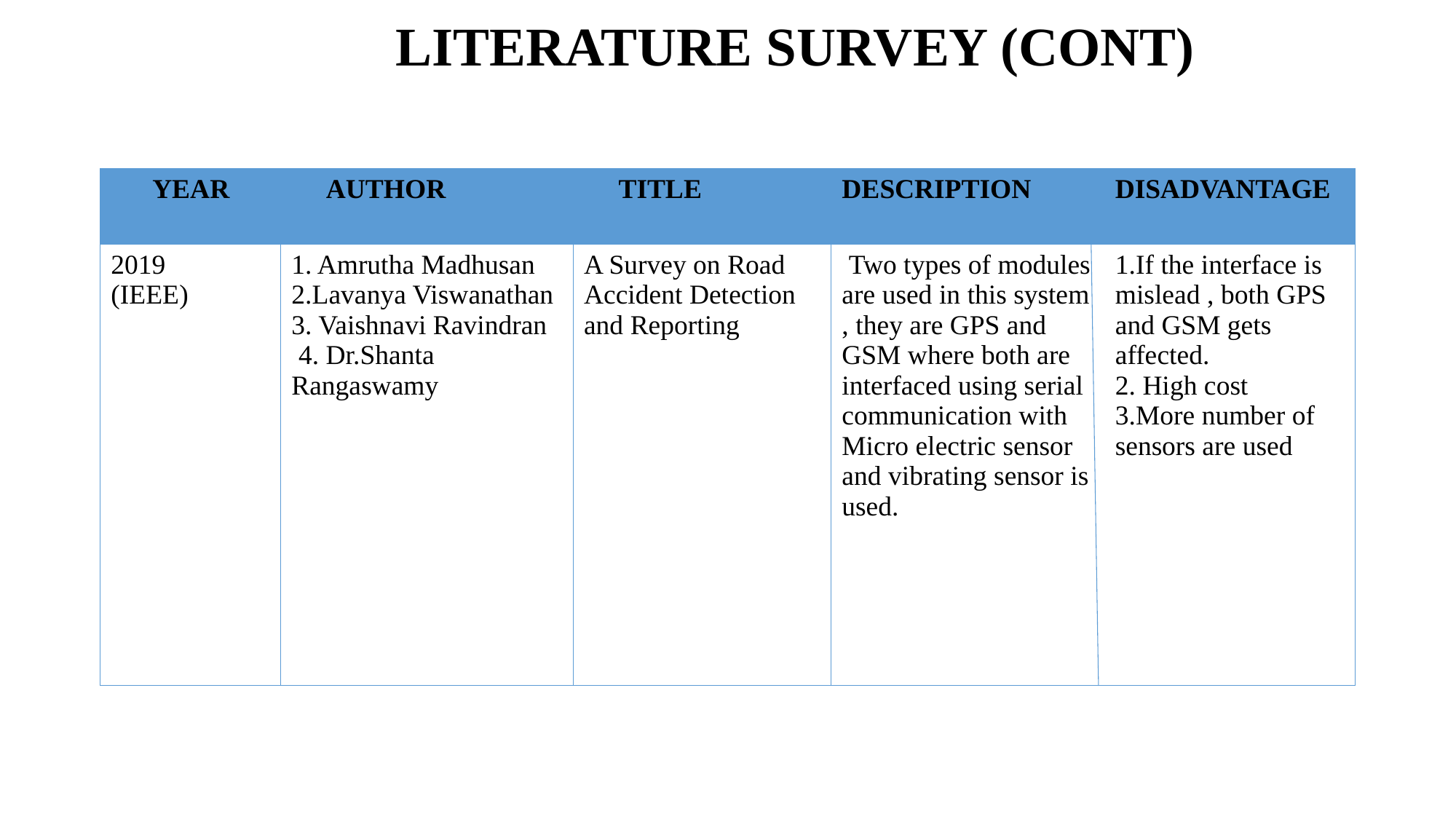

# LITERATURE SURVEY (CONT)
| YEAR | AUTHOR | TITLE | DESCRIPTION | DISADVANTAGE |
| --- | --- | --- | --- | --- |
| 2019 (IEEE) | 1. Amrutha Madhusan 2.Lavanya Viswanathan 3. Vaishnavi Ravindran 4. Dr.Shanta Rangaswamy | A Survey on Road Accident Detection and Reporting | Two types of modules are used in this system , they are GPS and GSM where both are interfaced using serial communication with Micro electric sensor and vibrating sensor is used. | 1.If the interface is mislead , both GPS and GSM gets affected. 2. High cost 3.More number of sensors are used |